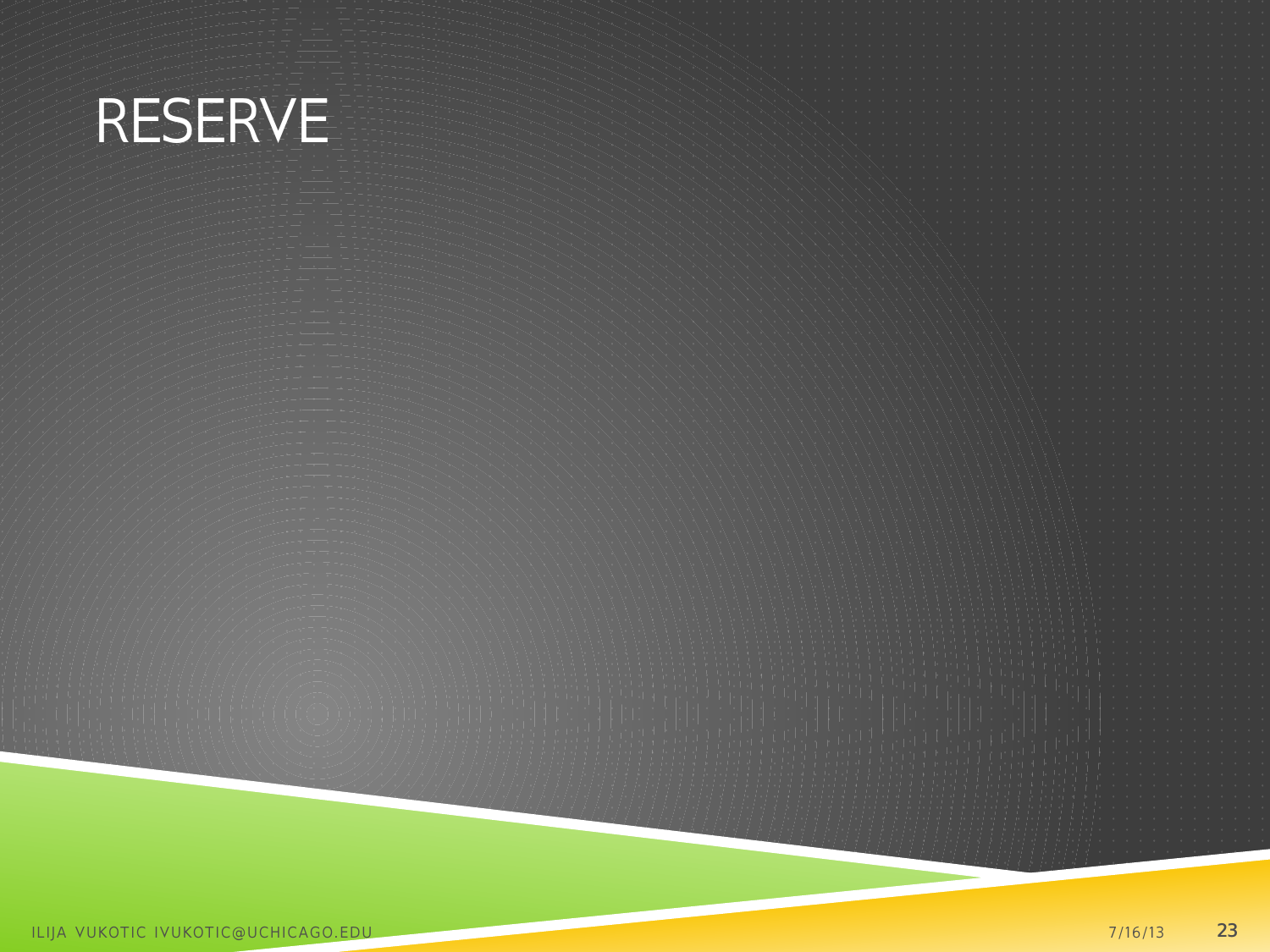

# Reserve

Ilija Vukotic ivukotic@uchicago.edu
7/16/13
23